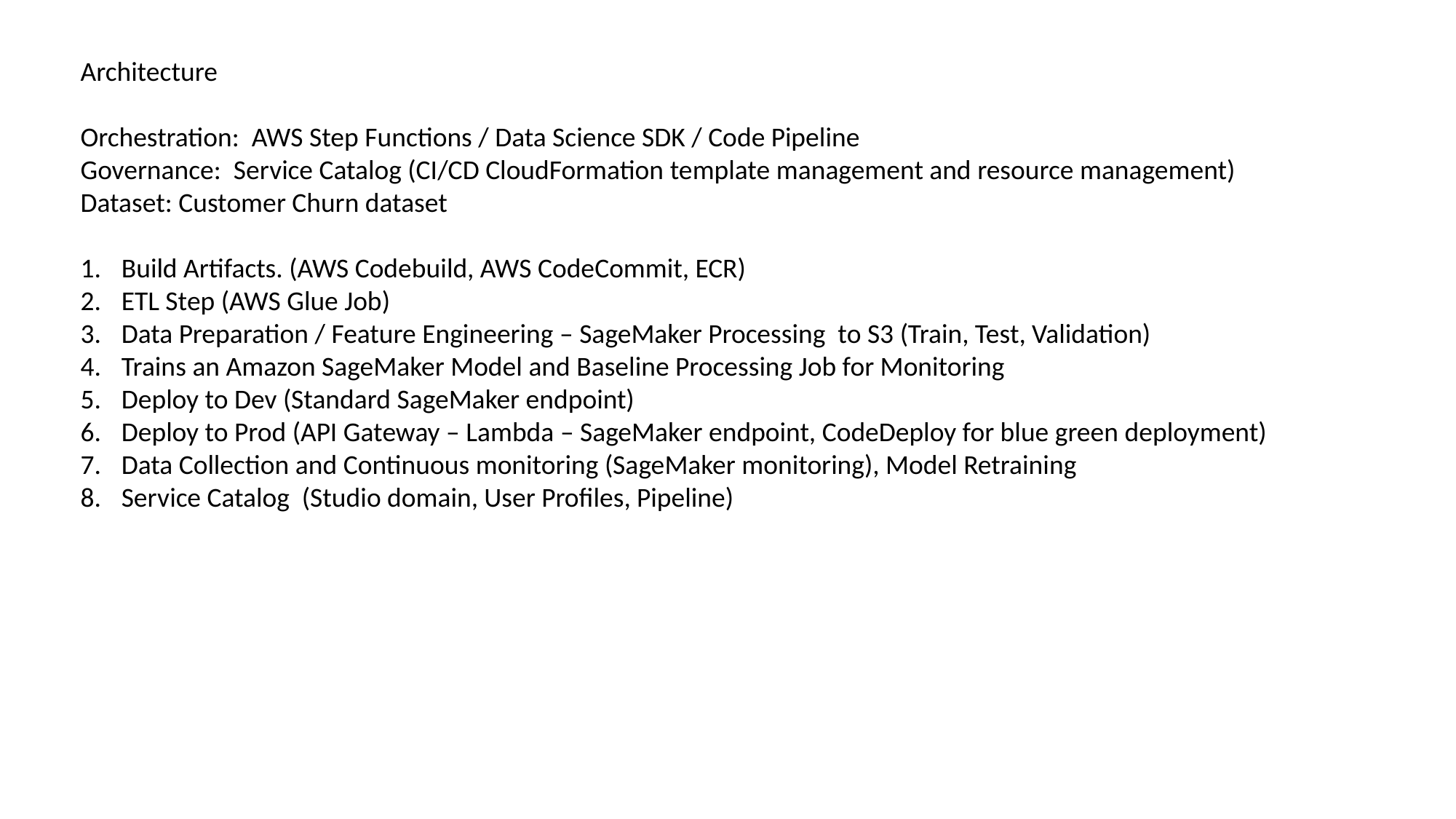

Architecture

Orchestration:  AWS Step Functions / Data Science SDK / Code Pipeline
Governance:  Service Catalog (CI/CD CloudFormation template management and resource management)
Dataset: Customer Churn dataset

Build Artifacts. (AWS Codebuild, AWS CodeCommit, ECR)
ETL Step (AWS Glue Job)
Data Preparation / Feature Engineering – SageMaker Processing  to S3 (Train, Test, Validation)
Trains an Amazon SageMaker Model and Baseline Processing Job for Monitoring
Deploy to Dev (Standard SageMaker endpoint)
Deploy to Prod (API Gateway – Lambda – SageMaker endpoint, CodeDeploy for blue green deployment)
Data Collection and Continuous monitoring (SageMaker monitoring), Model Retraining
Service Catalog  (Studio domain, User Profiles, Pipeline)